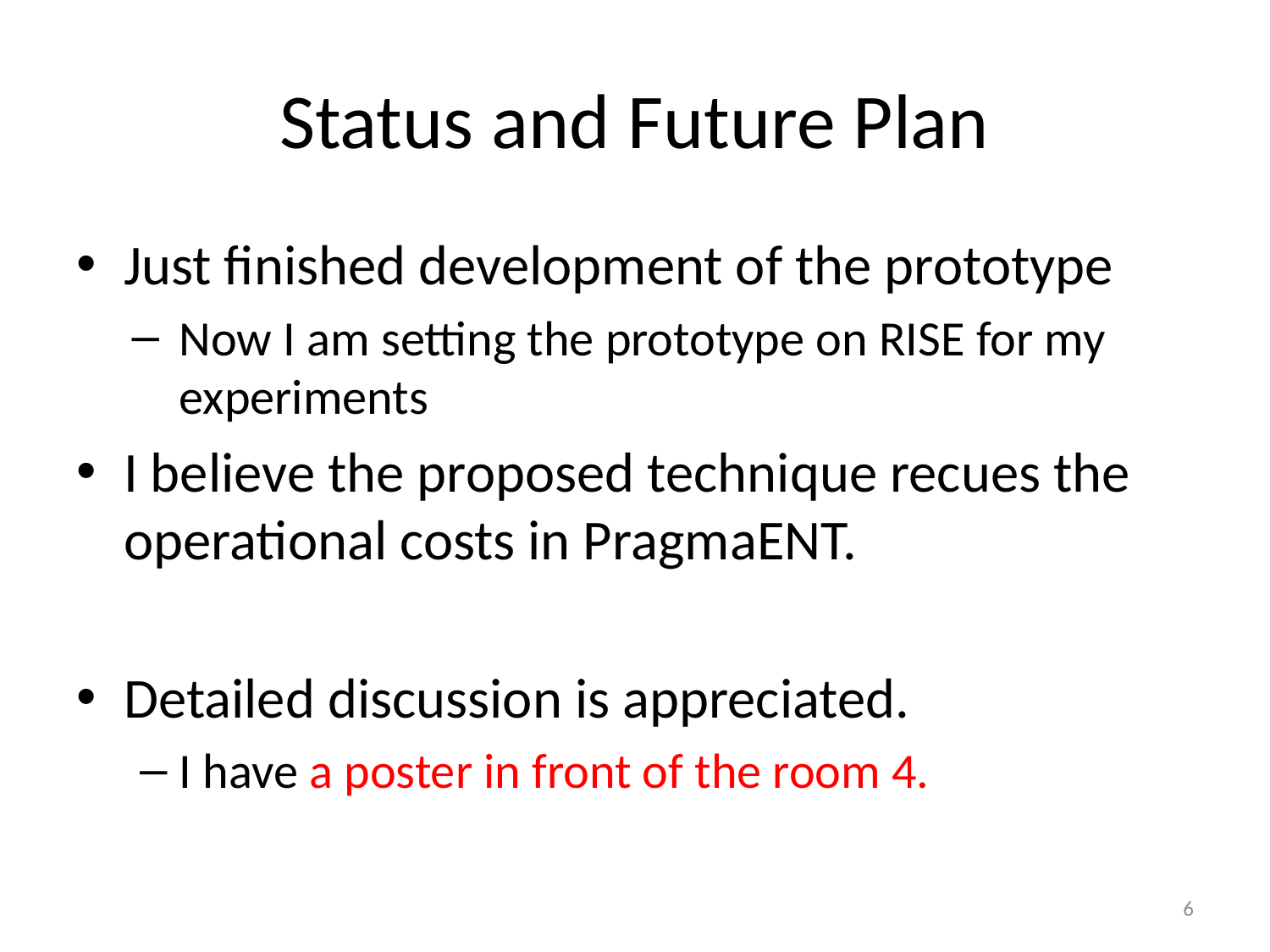

# Status and Future Plan
Just finished development of the prototype
Now I am setting the prototype on RISE for my experiments
I believe the proposed technique recues the operational costs in PragmaENT.

Detailed discussion is appreciated.
I have a poster in front of the room 4.

6